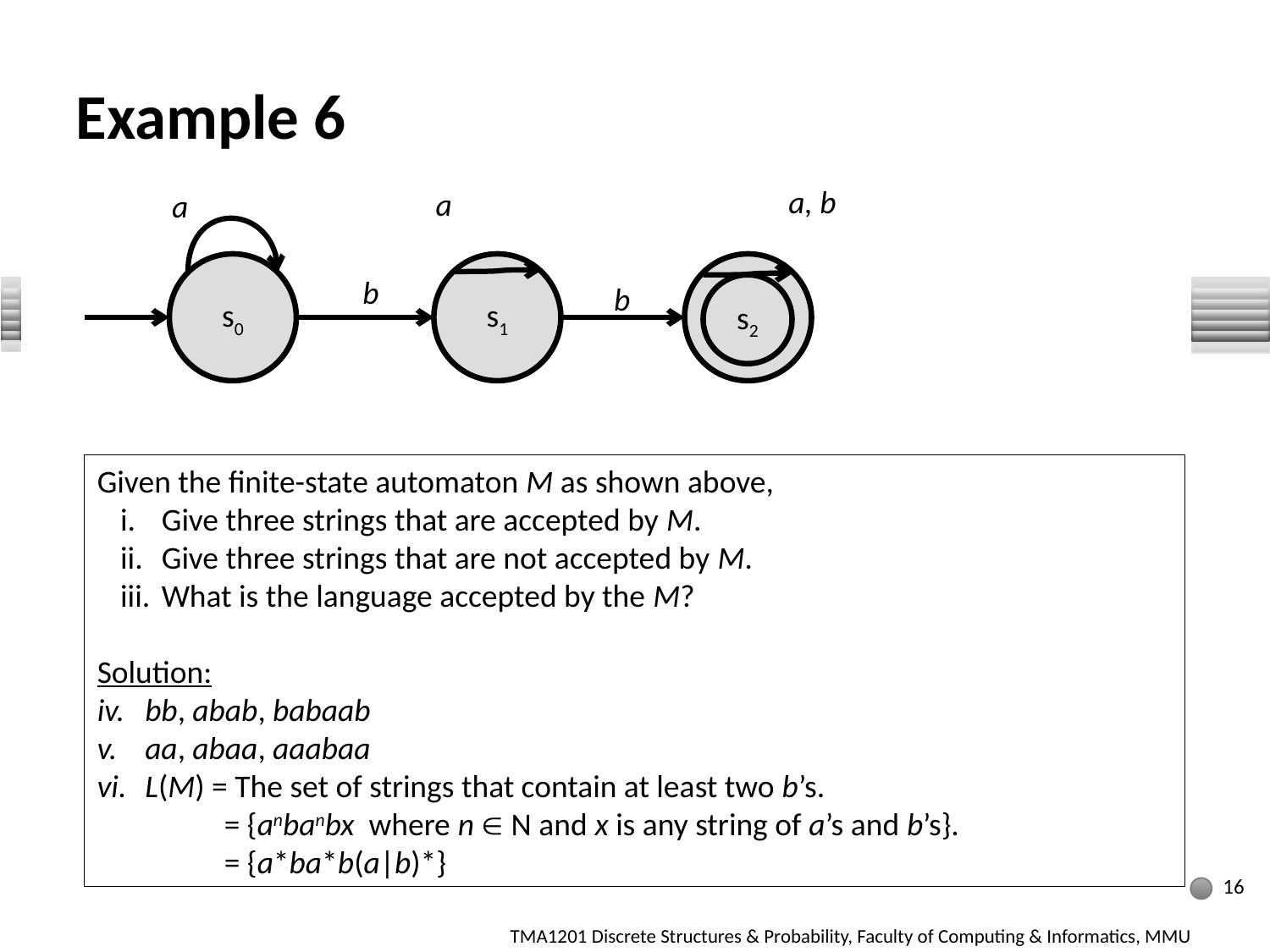

# Example 6
a, b
a
a
s0
s1
s2
b
b
s2
Given the finite-state automaton M as shown above,
Give three strings that are accepted by M.
Give three strings that are not accepted by M.
What is the language accepted by the M?

Solution:
bb, abab, babaab
aa, abaa, aaabaa
L(M) = The set of strings that contain at least two b’s.
	= {anbanbx  where n ∈ N and x is any string of a’s and b’s}.
	= {a*ba*b(a|b)*}
16